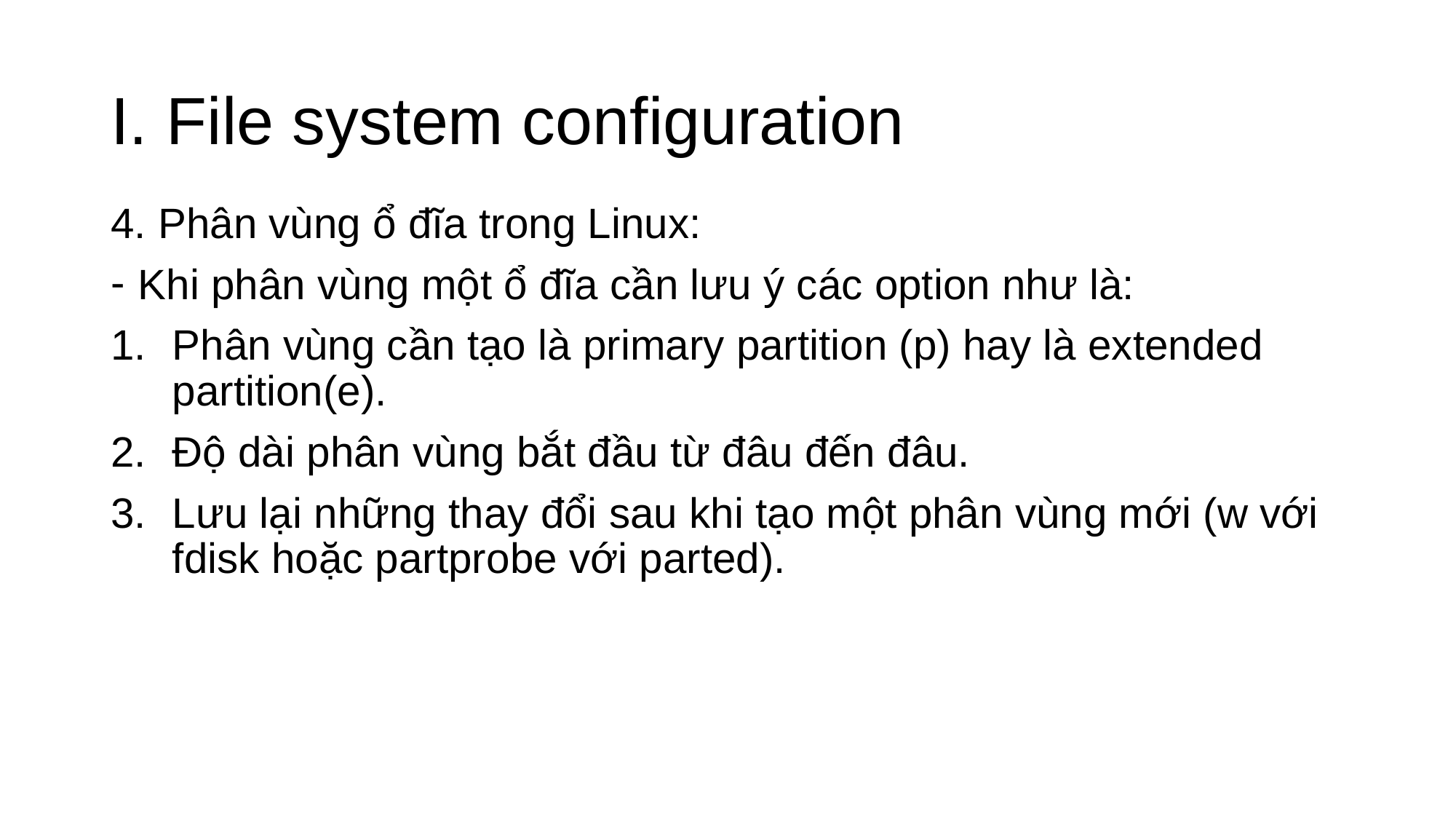

# I. File system configuration
4. Phân vùng ổ đĩa trong Linux:
Khi phân vùng một ổ đĩa cần lưu ý các option như là:
Phân vùng cần tạo là primary partition (p) hay là extended partition(e).
Độ dài phân vùng bắt đầu từ đâu đến đâu.
Lưu lại những thay đổi sau khi tạo một phân vùng mới (w với fdisk hoặc partprobe với parted).